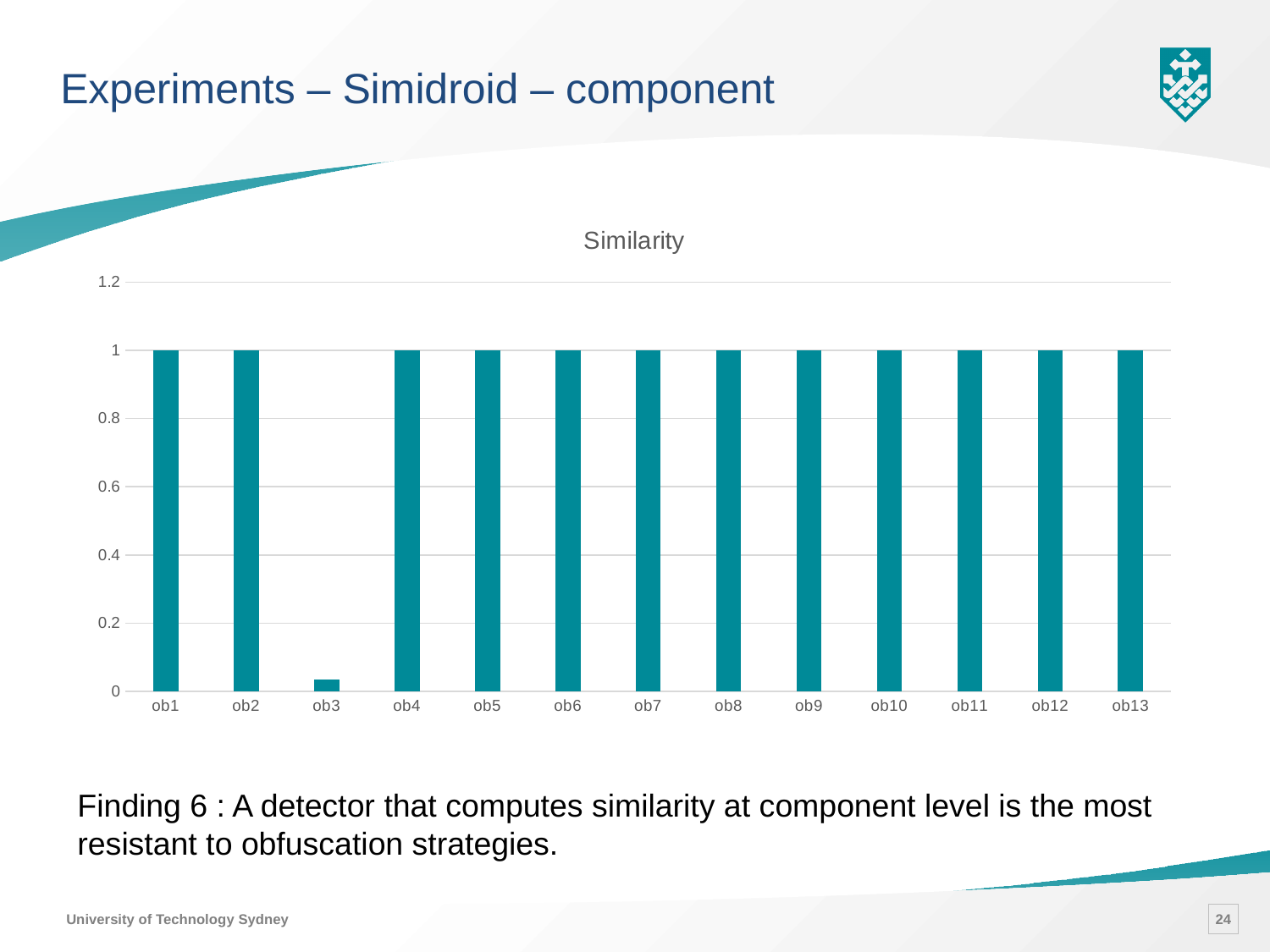

Experiments – Simidroid – component

### Chart:

| Category | Similarity |
|---|---|
| ob1 | 1.0 |
| ob2 | 1.0 |
| ob3 | 0.036 |
| ob4 | 1.0 |
| ob5 | 1.0 |
| ob6 | 1.0 |
| ob7 | 1.0 |
| ob8 | 1.0 |
| ob9 | 1.0 |
| ob10 | 1.0 |
| ob11 | 1.0 |
| ob12 | 1.0 |
| ob13 | 1.0 |
Finding 6 : A detector that computes similarity at component level is the most resistant to obfuscation strategies.